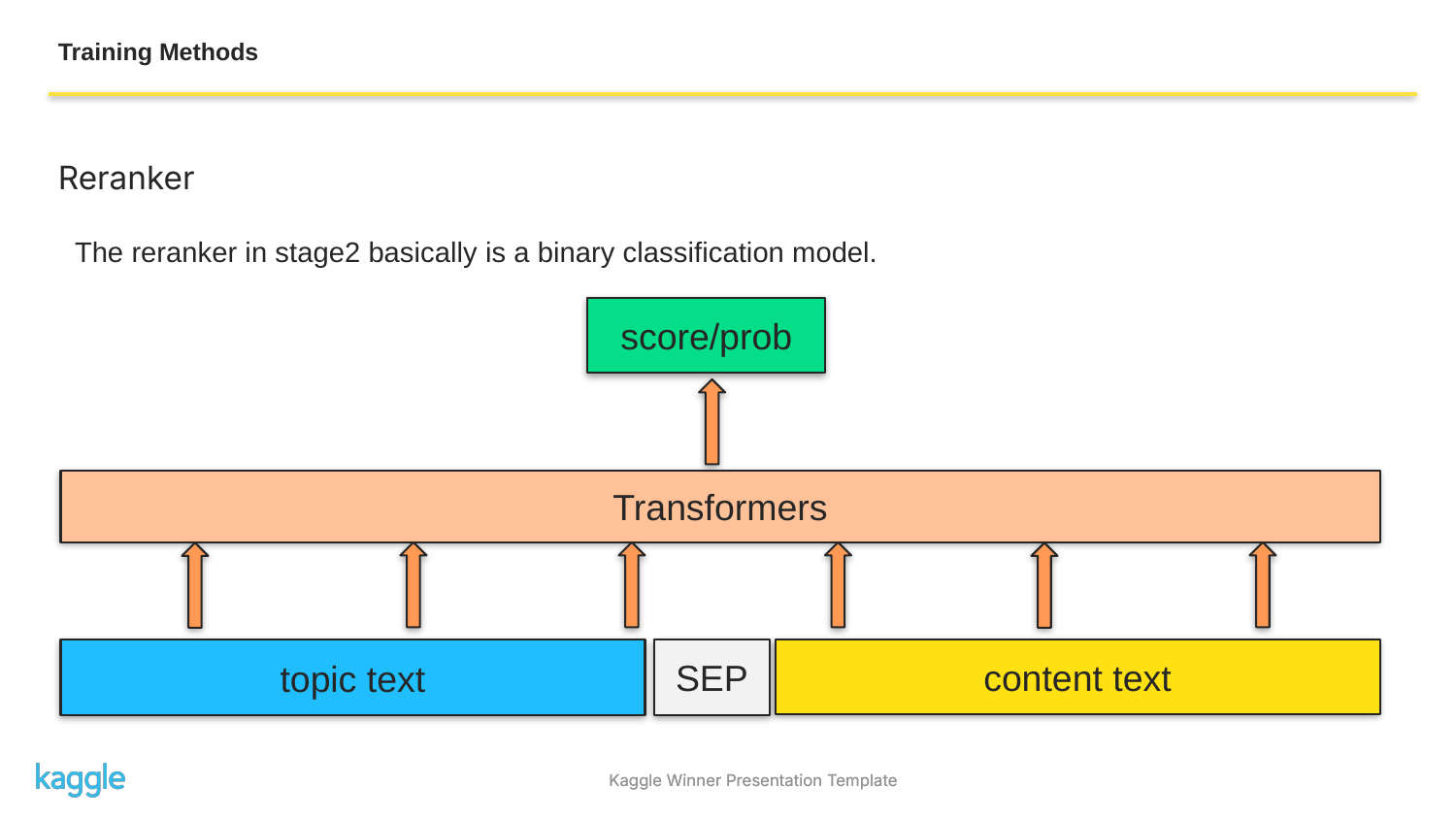

Training Methods

Reranker
The reranker in stage2 basically is a binary classification model.
score/prob

Transformers

SEP
content text
topic text
Kaggle Winner Presentation Template
16